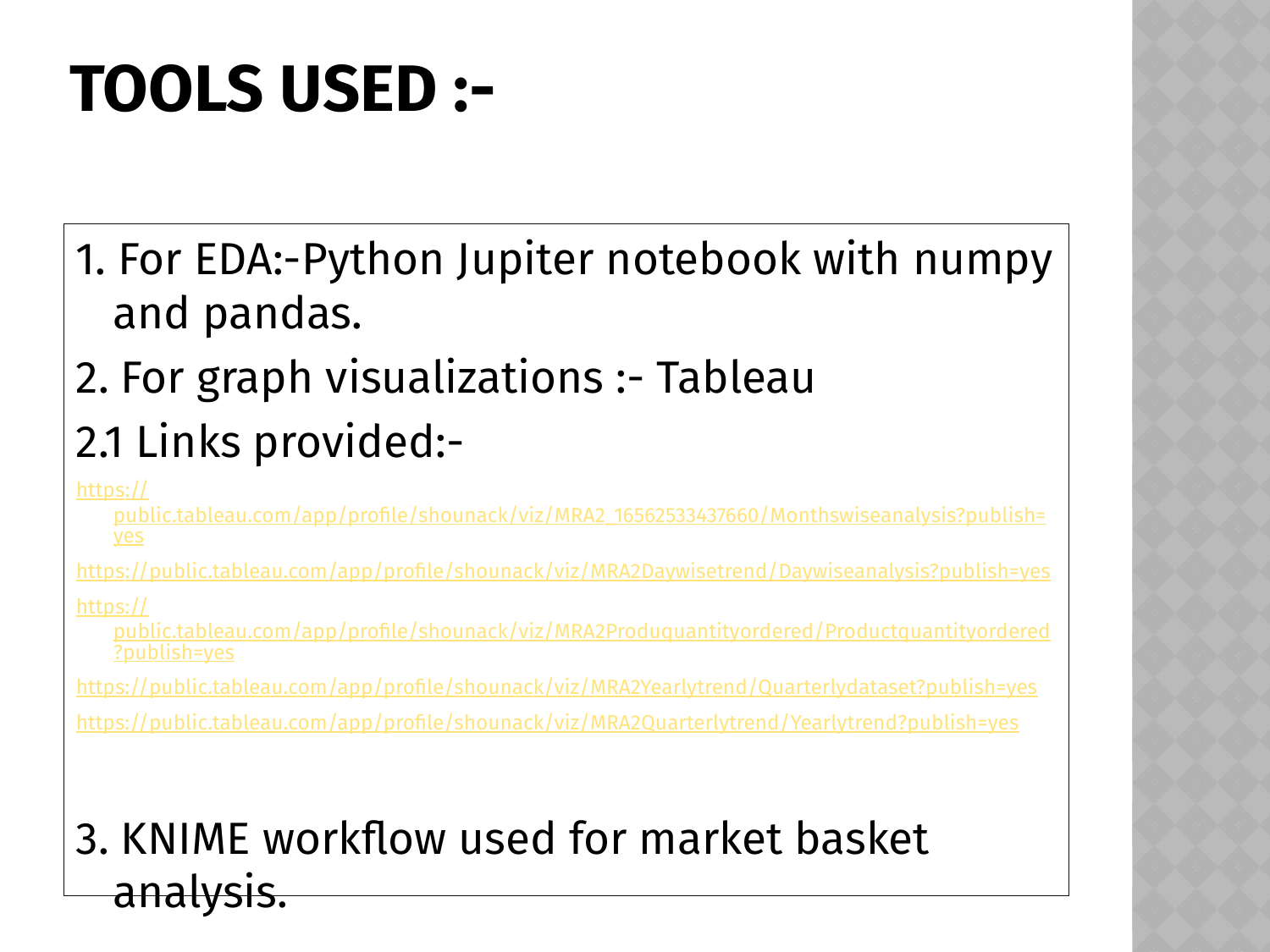

# Tools used :-
1. For EDA:-Python Jupiter notebook with numpy and pandas.
2. For graph visualizations :- Tableau
2.1 Links provided:-
https://public.tableau.com/app/profile/shounack/viz/MRA2_16562533437660/Monthswiseanalysis?publish=yes
https://public.tableau.com/app/profile/shounack/viz/MRA2Daywisetrend/Daywiseanalysis?publish=yes
https://public.tableau.com/app/profile/shounack/viz/MRA2Produquantityordered/Productquantityordered?publish=yes
https://public.tableau.com/app/profile/shounack/viz/MRA2Yearlytrend/Quarterlydataset?publish=yes
https://public.tableau.com/app/profile/shounack/viz/MRA2Quarterlytrend/Yearlytrend?publish=yes

3. KNIME workflow used for market basket analysis.